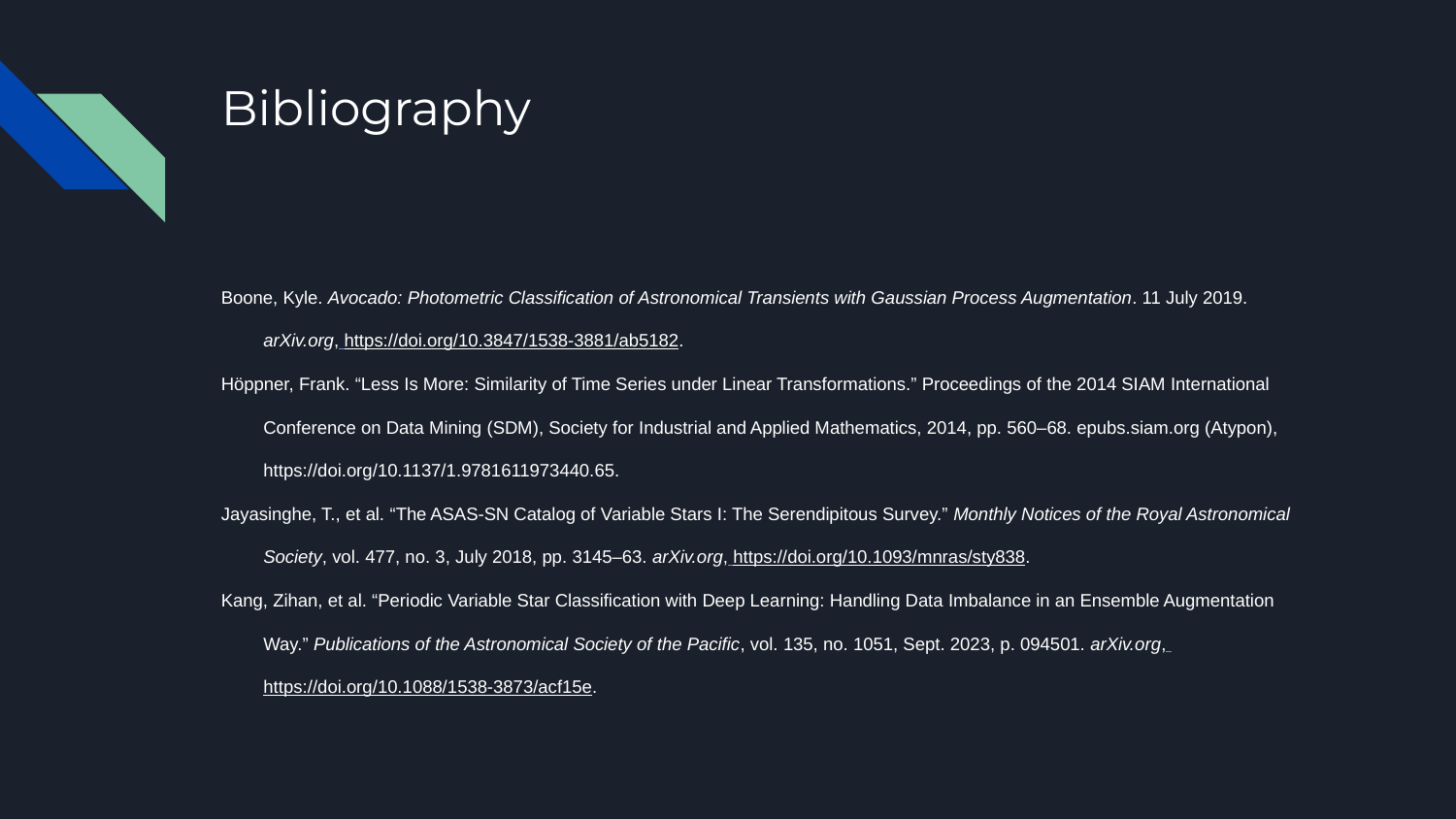

# Bibliography
Boone, Kyle. Avocado: Photometric Classification of Astronomical Transients with Gaussian Process Augmentation. 11 July 2019. arXiv.org, https://doi.org/10.3847/1538-3881/ab5182.
Höppner, Frank. “Less Is More: Similarity of Time Series under Linear Transformations.” Proceedings of the 2014 SIAM International Conference on Data Mining (SDM), Society for Industrial and Applied Mathematics, 2014, pp. 560–68. epubs.siam.org (Atypon), https://doi.org/10.1137/1.9781611973440.65.
Jayasinghe, T., et al. “The ASAS-SN Catalog of Variable Stars I: The Serendipitous Survey.” Monthly Notices of the Royal Astronomical Society, vol. 477, no. 3, July 2018, pp. 3145–63. arXiv.org, https://doi.org/10.1093/mnras/sty838.
Kang, Zihan, et al. “Periodic Variable Star Classification with Deep Learning: Handling Data Imbalance in an Ensemble Augmentation Way.” Publications of the Astronomical Society of the Pacific, vol. 135, no. 1051, Sept. 2023, p. 094501. arXiv.org, https://doi.org/10.1088/1538-3873/acf15e.